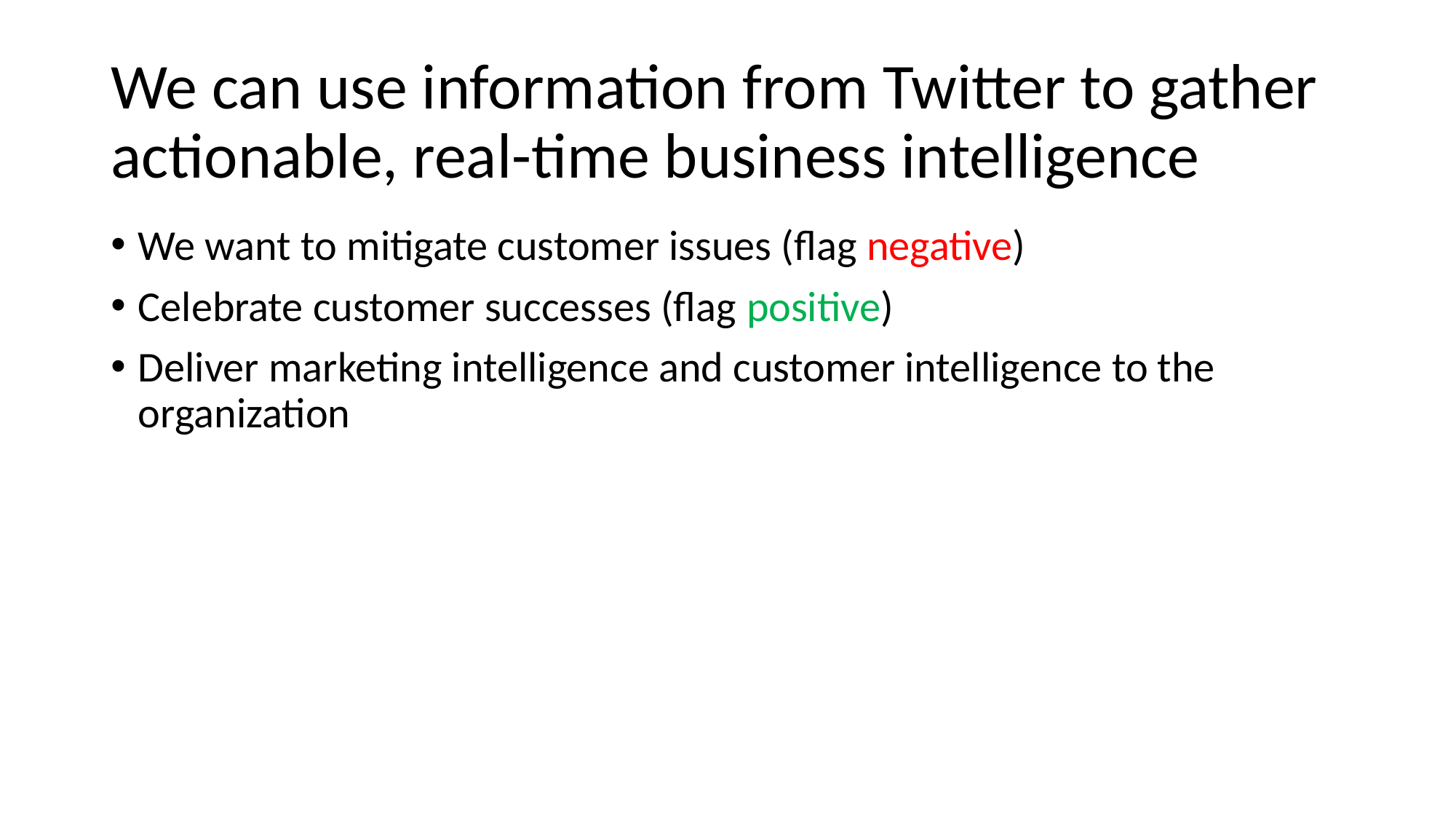

# We can use information from Twitter to gather actionable, real-time business intelligence
We want to mitigate customer issues (flag negative)
Celebrate customer successes (flag positive)
Deliver marketing intelligence and customer intelligence to the organization